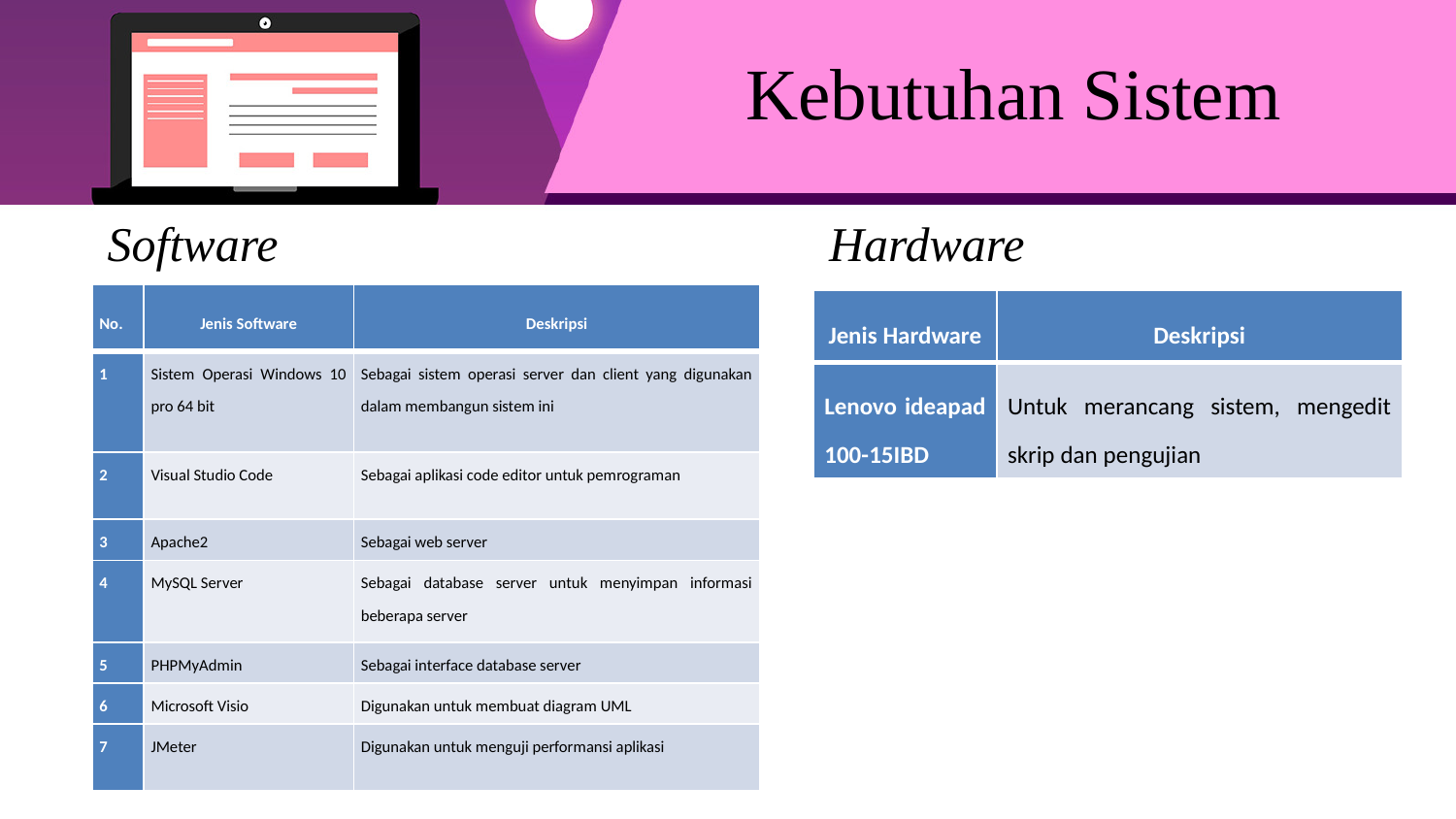

Kebutuhan Sistem
Software
Hardware
| No. | Jenis Software | Deskripsi |
| --- | --- | --- |
| 1 | Sistem Operasi Windows 10 pro 64 bit | Sebagai sistem operasi server dan client yang digunakan dalam membangun sistem ini |
| 2 | Visual Studio Code | Sebagai aplikasi code editor untuk pemrograman |
| 3 | Apache2 | Sebagai web server |
| 4 | MySQL Server | Sebagai database server untuk menyimpan informasi beberapa server |
| 5 | PHPMyAdmin | Sebagai interface database server |
| 6 | Microsoft Visio | Digunakan untuk membuat diagram UML |
| 7 | JMeter | Digunakan untuk menguji performansi aplikasi |
| Jenis Hardware | Deskripsi |
| --- | --- |
| Lenovo ideapad 100-15IBD | Untuk merancang sistem, mengedit skrip dan pengujian |